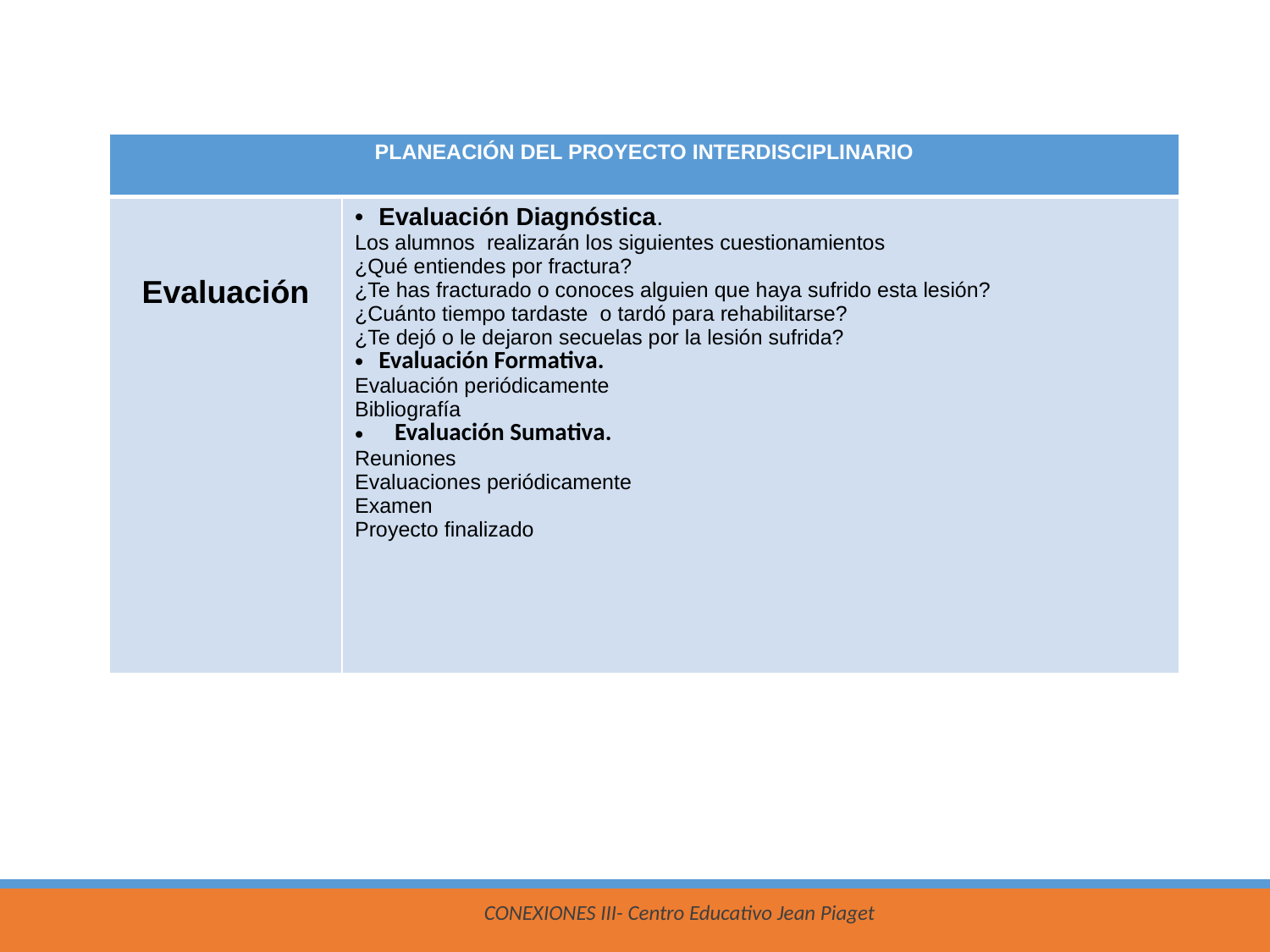

| PLANEACIÓN DEL PROYECTO INTERDISCIPLINARIO |  |
| --- | --- |
| Evaluación | Evaluación Diagnóstica. Los alumnos realizarán los siguientes cuestionamientos ¿Qué entiendes por fractura? ¿Te has fracturado o conoces alguien que haya sufrido esta lesión? ¿Cuánto tiempo tardaste o tardó para rehabilitarse? ¿Te dejó o le dejaron secuelas por la lesión sufrida? Evaluación Formativa. Evaluación periódicamente Bibliografía Evaluación Sumativa. Reuniones Evaluaciones periódicamente Examen Proyecto finalizado |
CONEXIONES III- Centro Educativo Jean Piaget